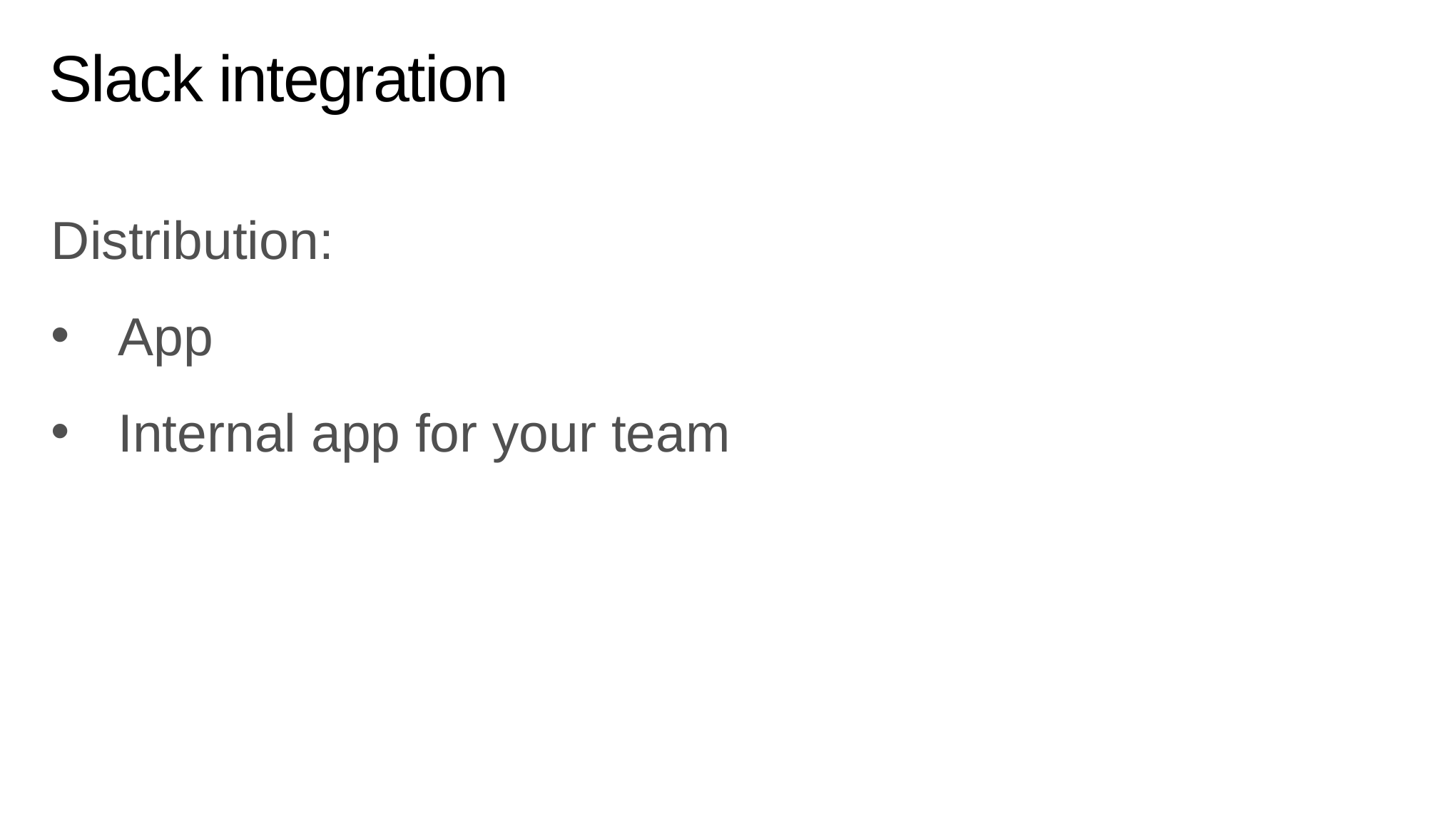

# Slack integration

Distribution:
App
Internal app for your team